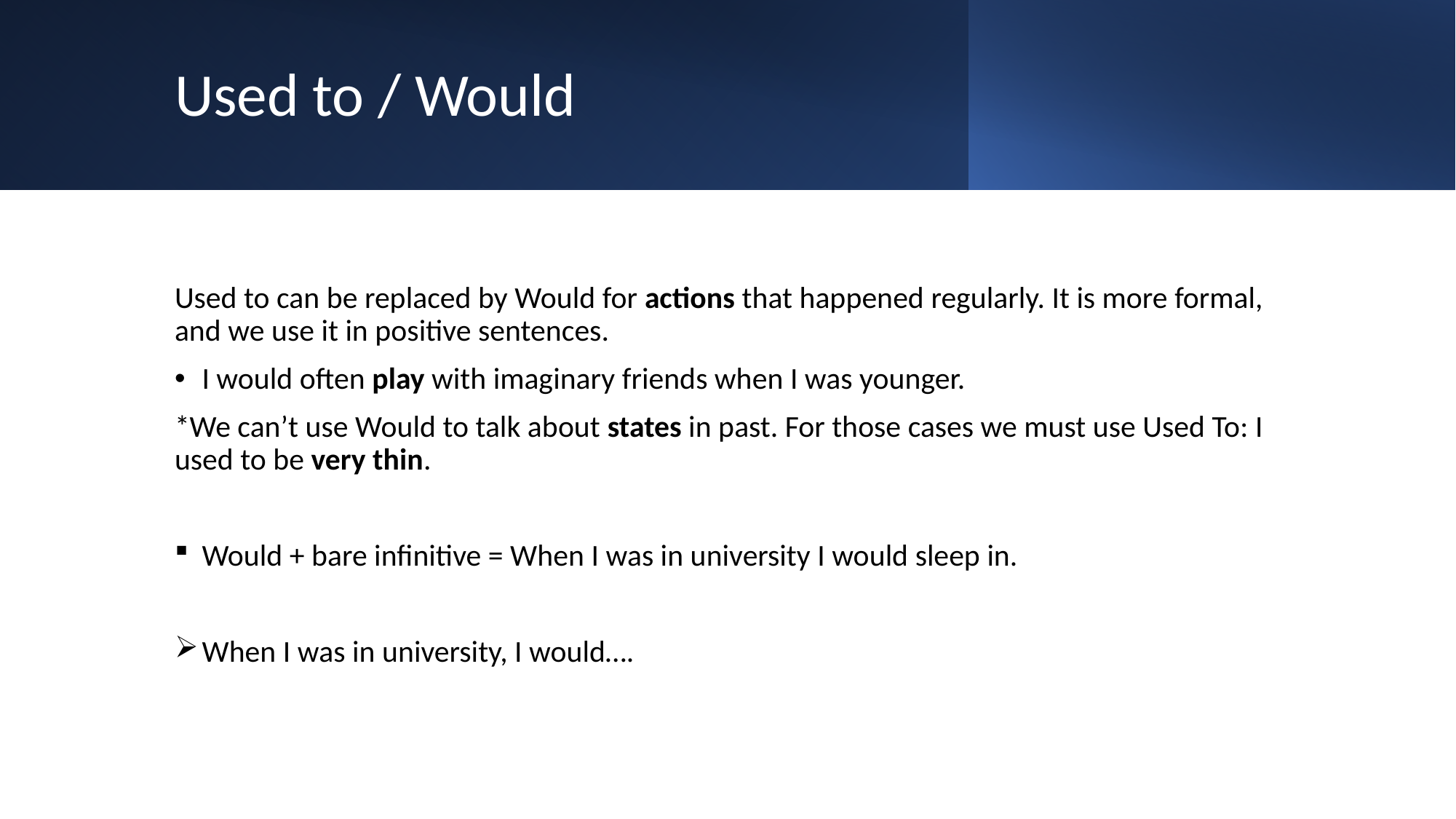

# Used to / Would
Used to can be replaced by Would for actions that happened regularly. It is more formal, and we use it in positive sentences.
I would often play with imaginary friends when I was younger.
*We can’t use Would to talk about states in past. For those cases we must use Used To: I used to be very thin.

Would + bare infinitive = When I was in university I would sleep in.

When I was in university, I would….